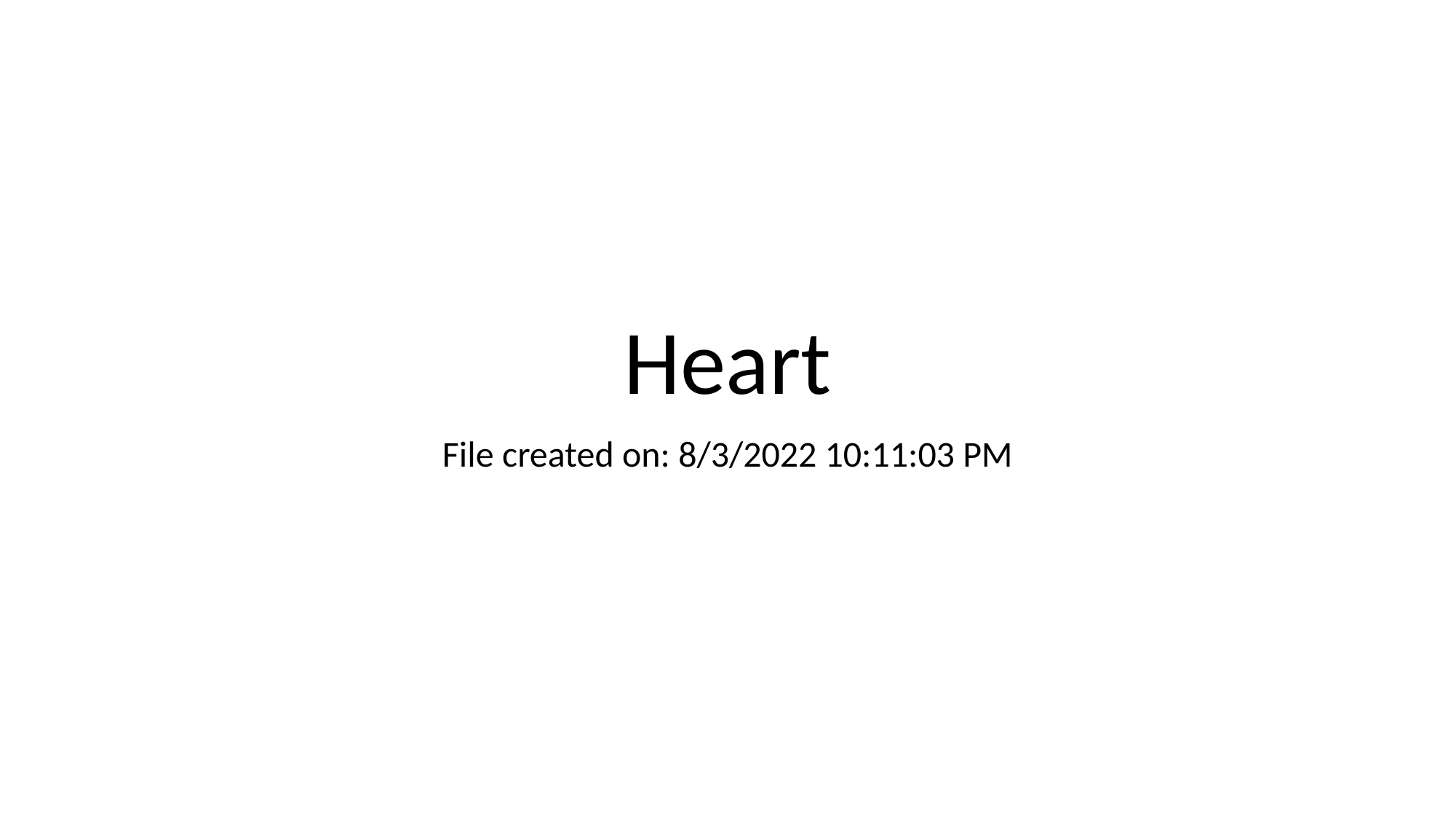

# Heart
File created on: 8/3/2022 10:11:03 PM